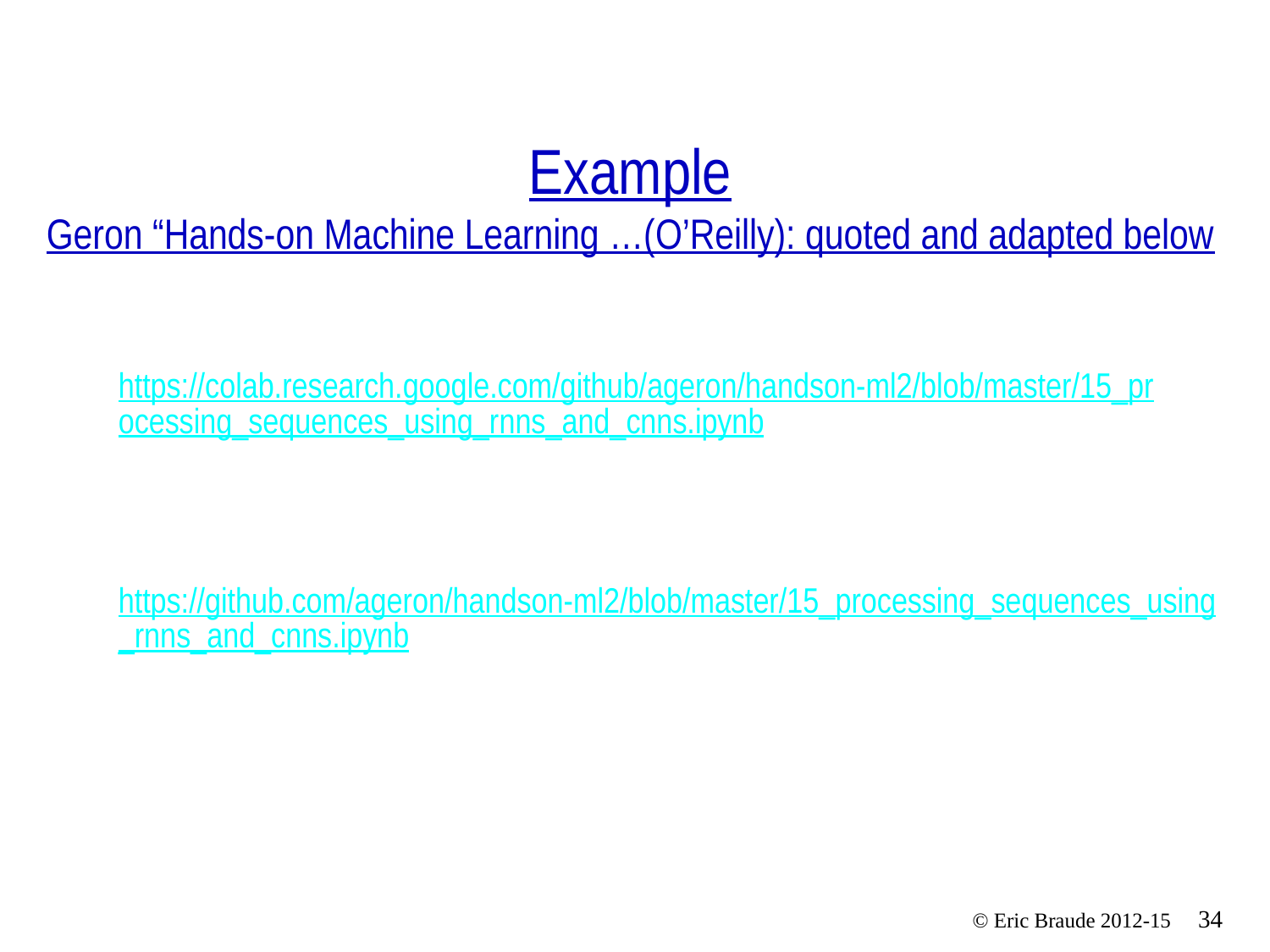

# Example Geron “Hands-on Machine Learning …(O’Reilly): quoted and adapted below
https://colab.research.google.com/github/ageron/handson-ml2/blob/master/15_processing_sequences_using_rnns_and_cnns.ipynb
https://github.com/ageron/handson-ml2/blob/master/15_processing_sequences_using_rnns_and_cnns.ipynb